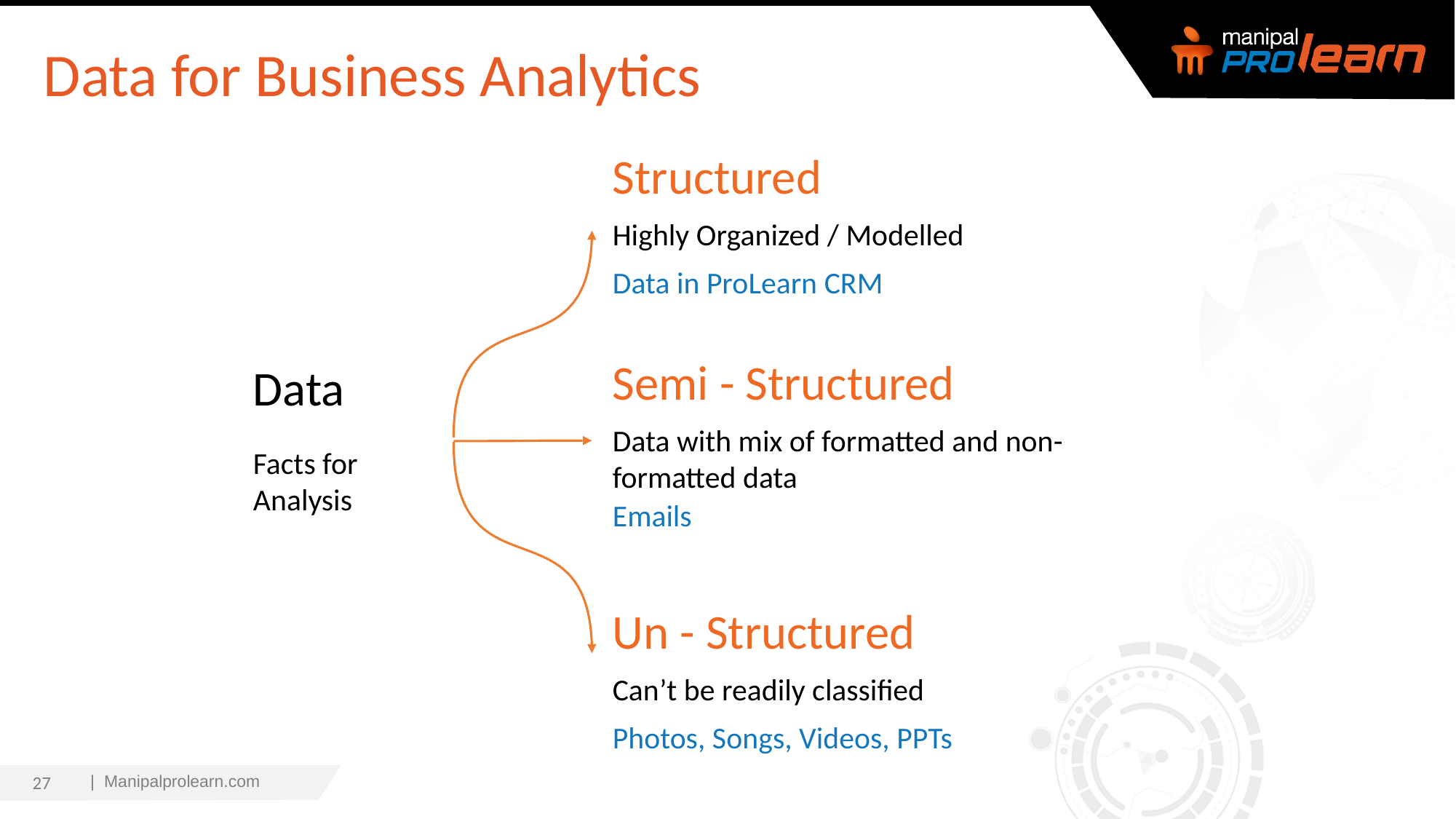

# Data for Business Analytics
Structured
Highly Organized / Modelled
Data in ProLearn CRM
Semi - Structured
Data with mix of formatted and non-formatted data
Emails
Data
Facts for Analysis
Un - Structured
Can’t be readily classified
Photos, Songs, Videos, PPTs
27